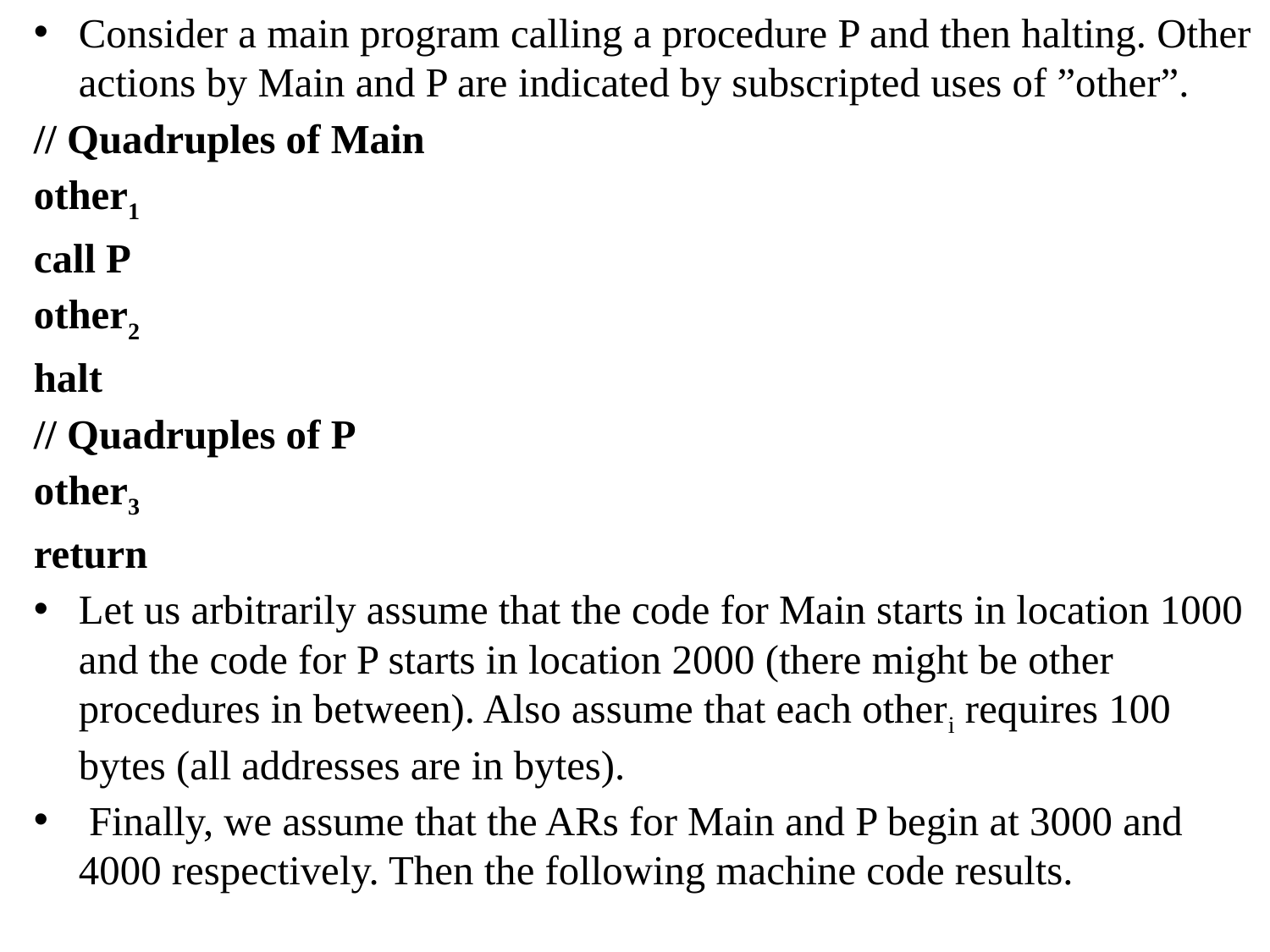

Consider a main program calling a procedure P and then halting. Other actions by Main and P are indicated by subscripted uses of ”other”.
// Quadruples of Main
other1
call P
other2
halt
// Quadruples of P
other3
return
Let us arbitrarily assume that the code for Main starts in location 1000 and the code for P starts in location 2000 (there might be other procedures in between). Also assume that each otheri requires 100 bytes (all addresses are in bytes).
 Finally, we assume that the ARs for Main and P begin at 3000 and 4000 respectively. Then the following machine code results.